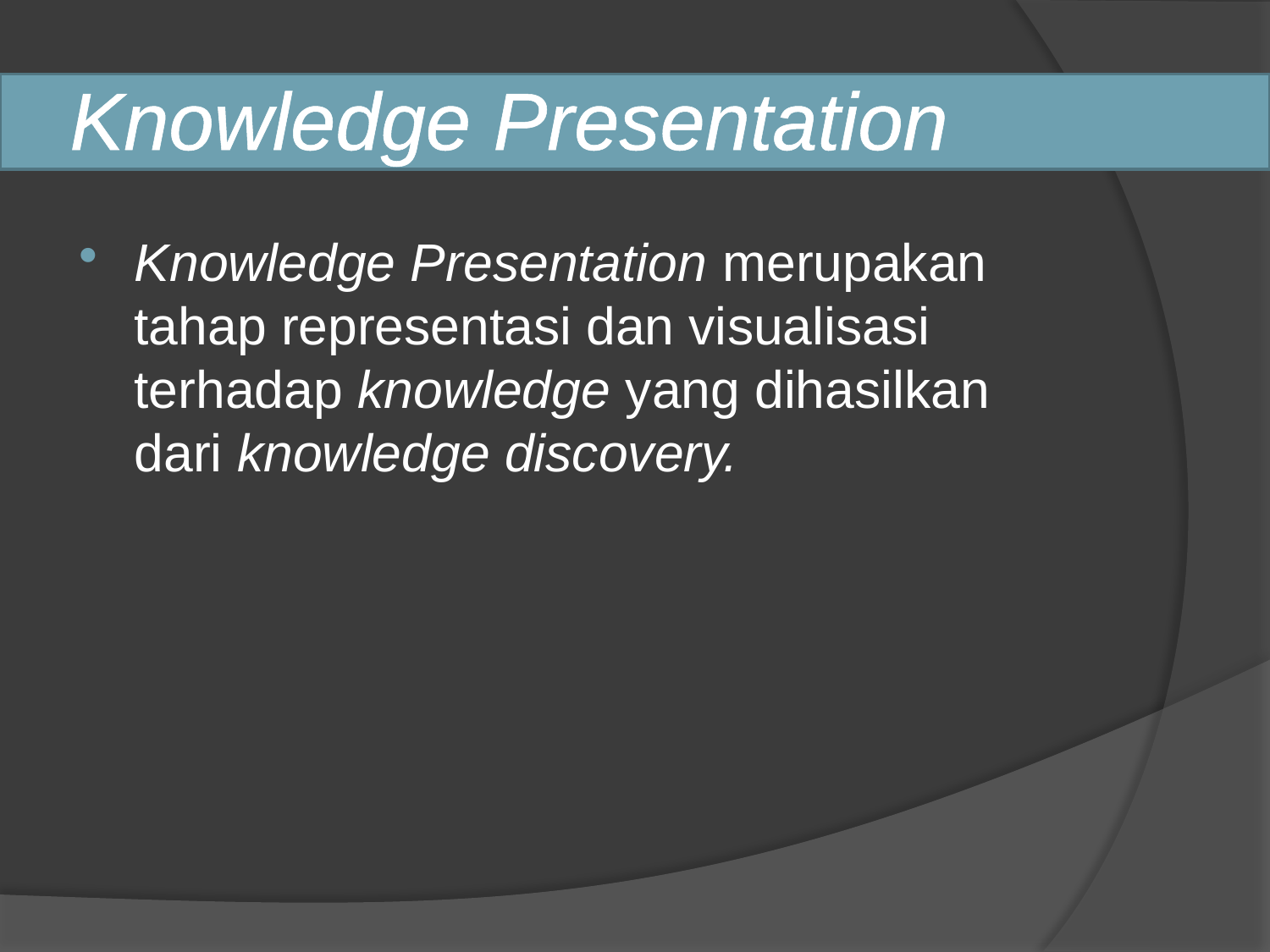

# Knowledge Presentation

Knowledge Presentation merupakan tahap representasi dan visualisasi terhadap knowledge yang dihasilkan dari knowledge discovery.